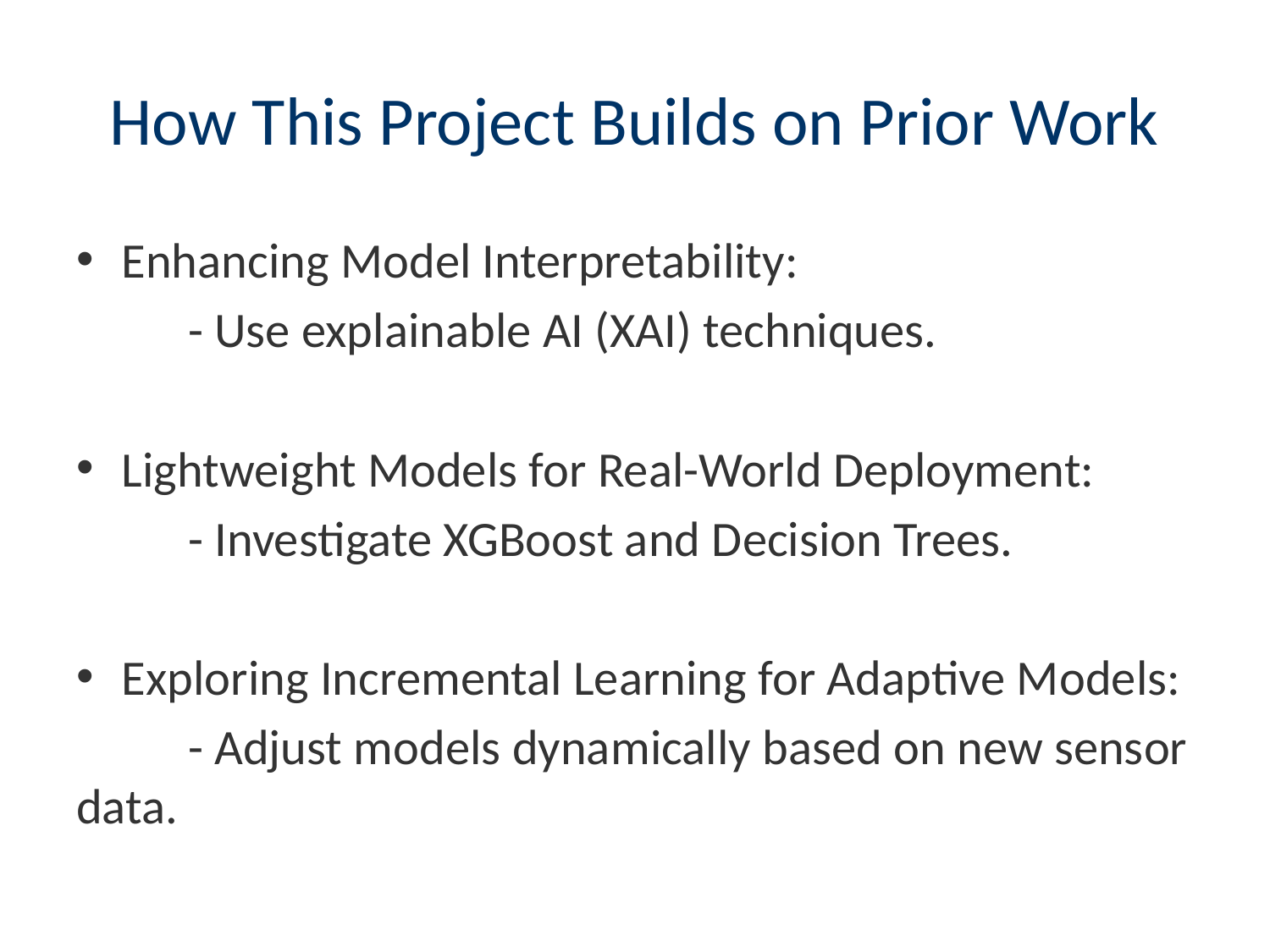

# How This Project Builds on Prior Work
Enhancing Model Interpretability:
	- Use explainable AI (XAI) techniques.

Lightweight Models for Real-World Deployment:
	- Investigate XGBoost and Decision Trees.

Exploring Incremental Learning for Adaptive Models:
	- Adjust models dynamically based on new sensor data.